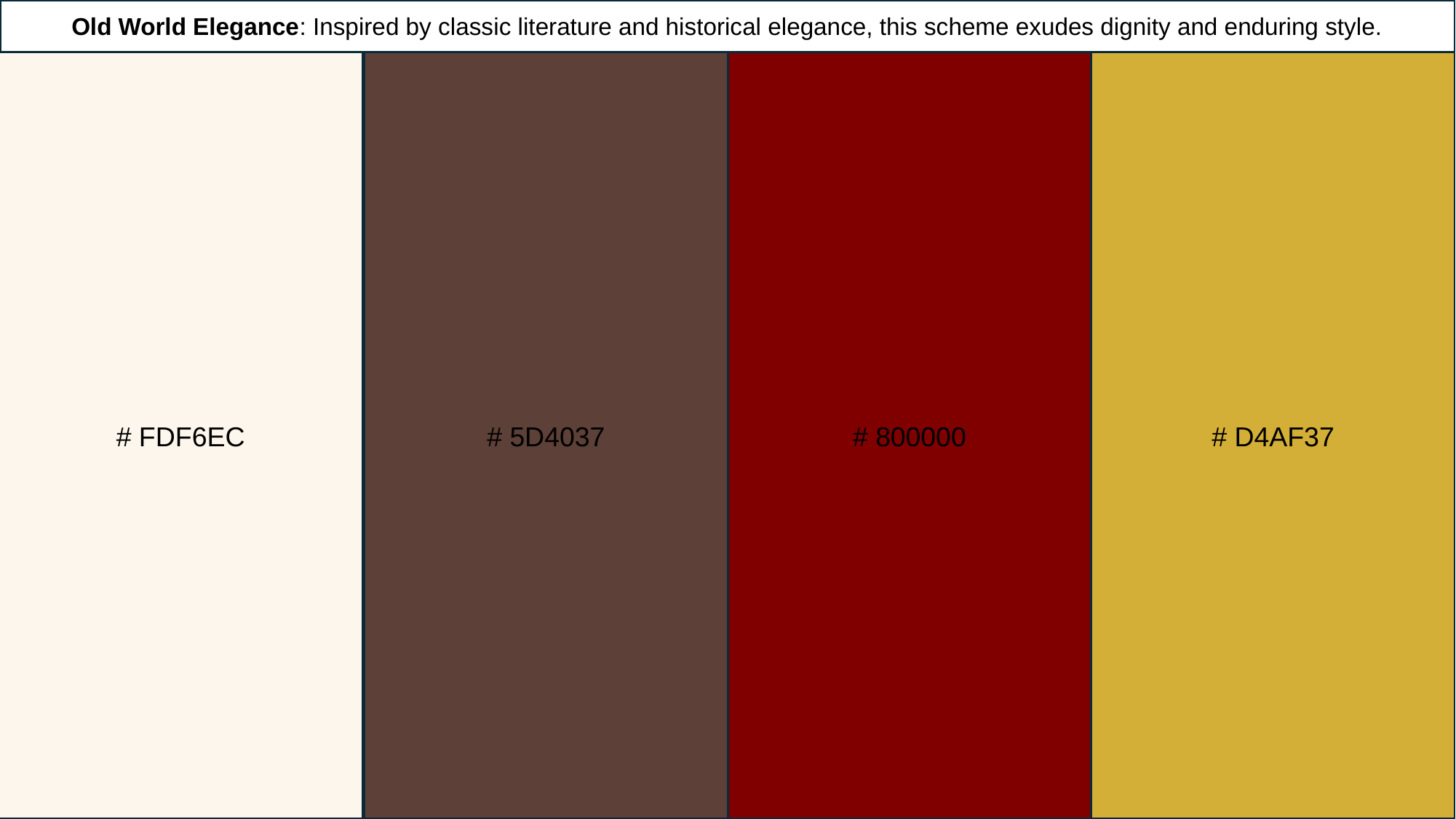

Old World Elegance: Inspired by classic literature and historical elegance, this scheme exudes dignity and enduring style.
# FDF6EC
# 5D4037
# 800000
# D4AF37